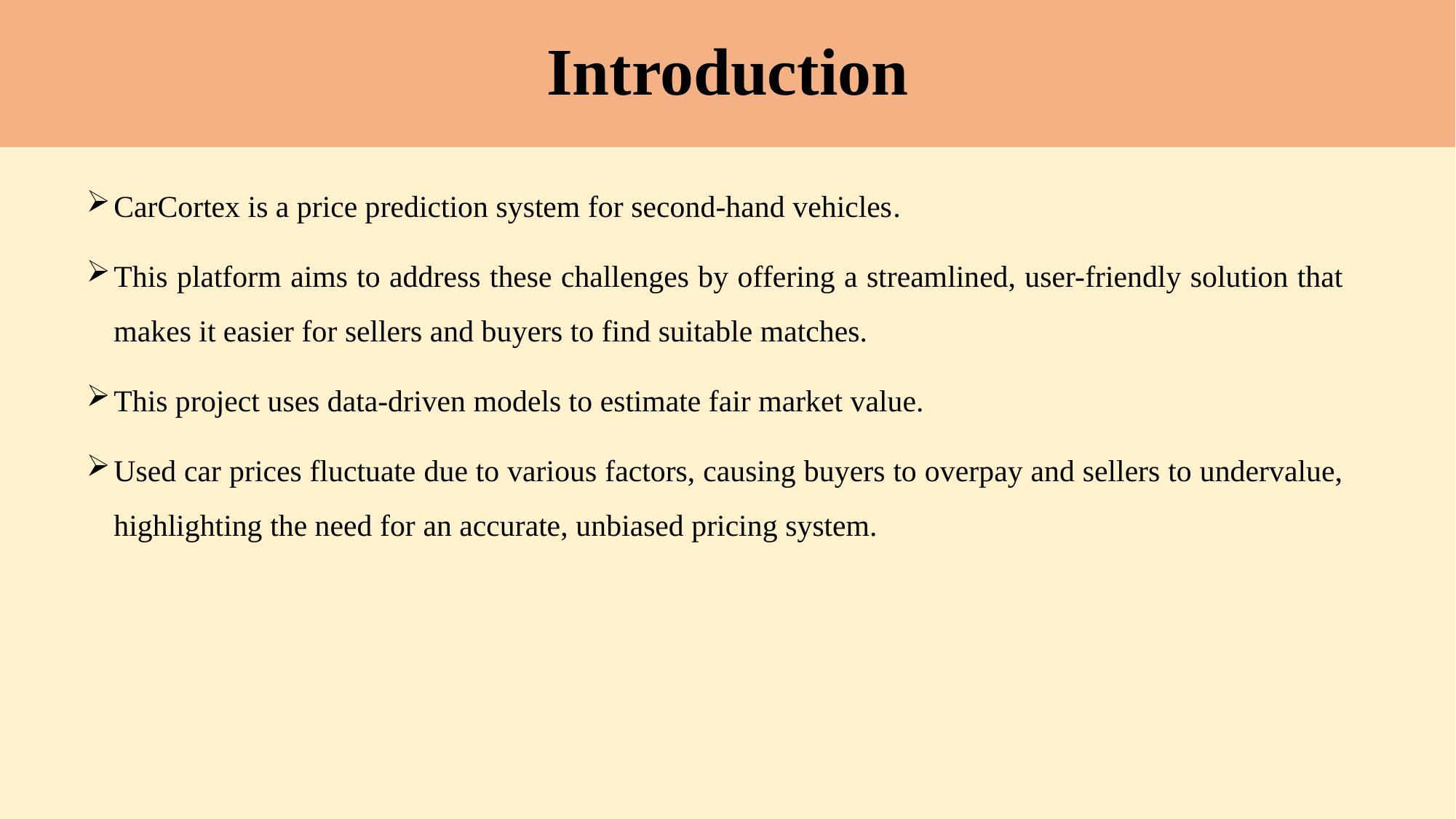

# Introduction
CarCortex is a price prediction system for second-hand vehicles.
This platform aims to address these challenges by offering a streamlined, user-friendly solution that makes it easier for sellers and buyers to find suitable matches.
This project uses data-driven models to estimate fair market value.
Used car prices fluctuate due to various factors, causing buyers to overpay and sellers to undervalue, highlighting the need for an accurate, unbiased pricing system.